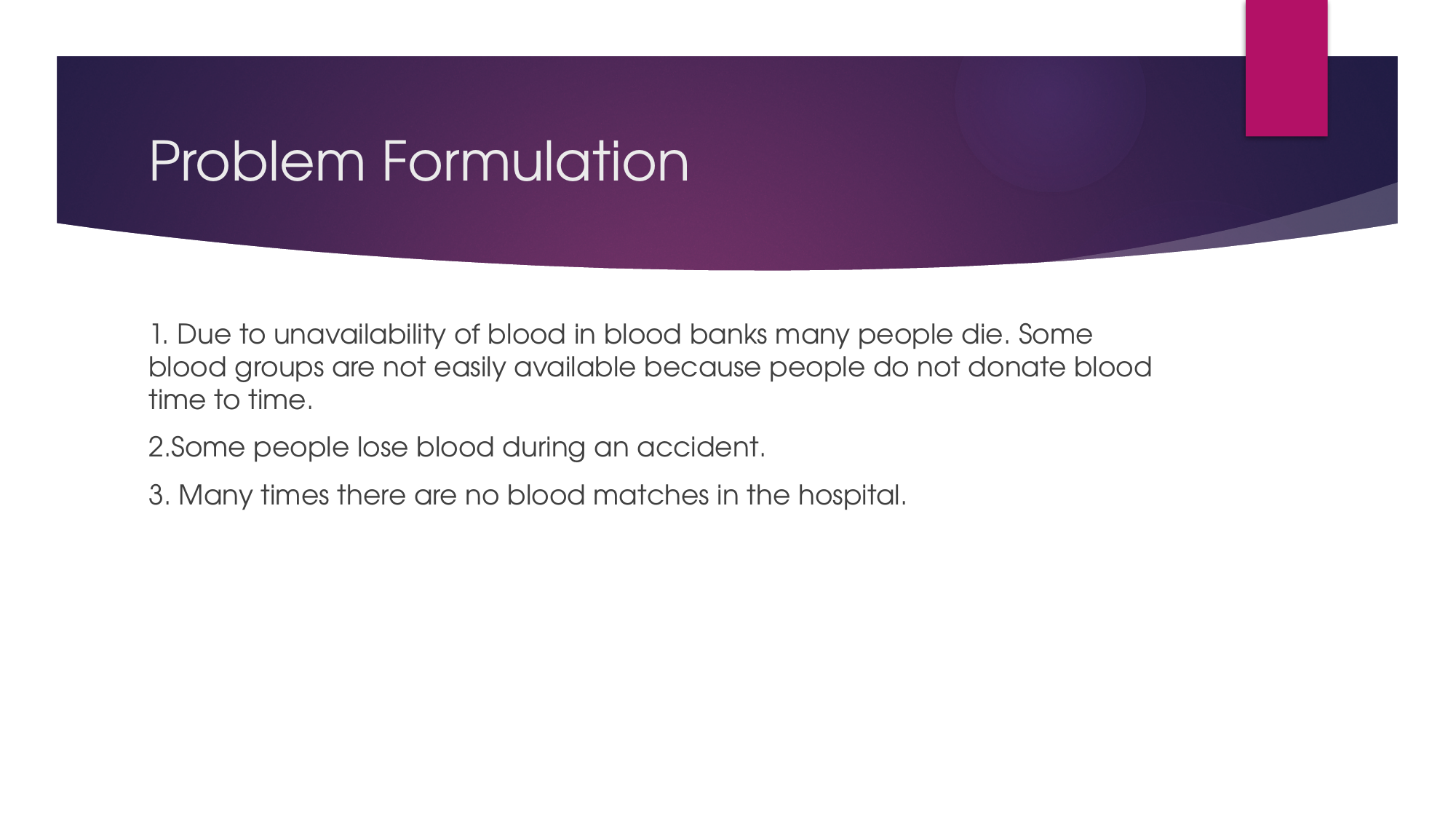

# Problem Formulation
1. Due to unavailability of blood in blood banks many people die. Some blood groups are not easily available because people do not donate blood time to time.
2.Some people lose blood during an accident.
3. Many times there are no blood matches in the hospital.